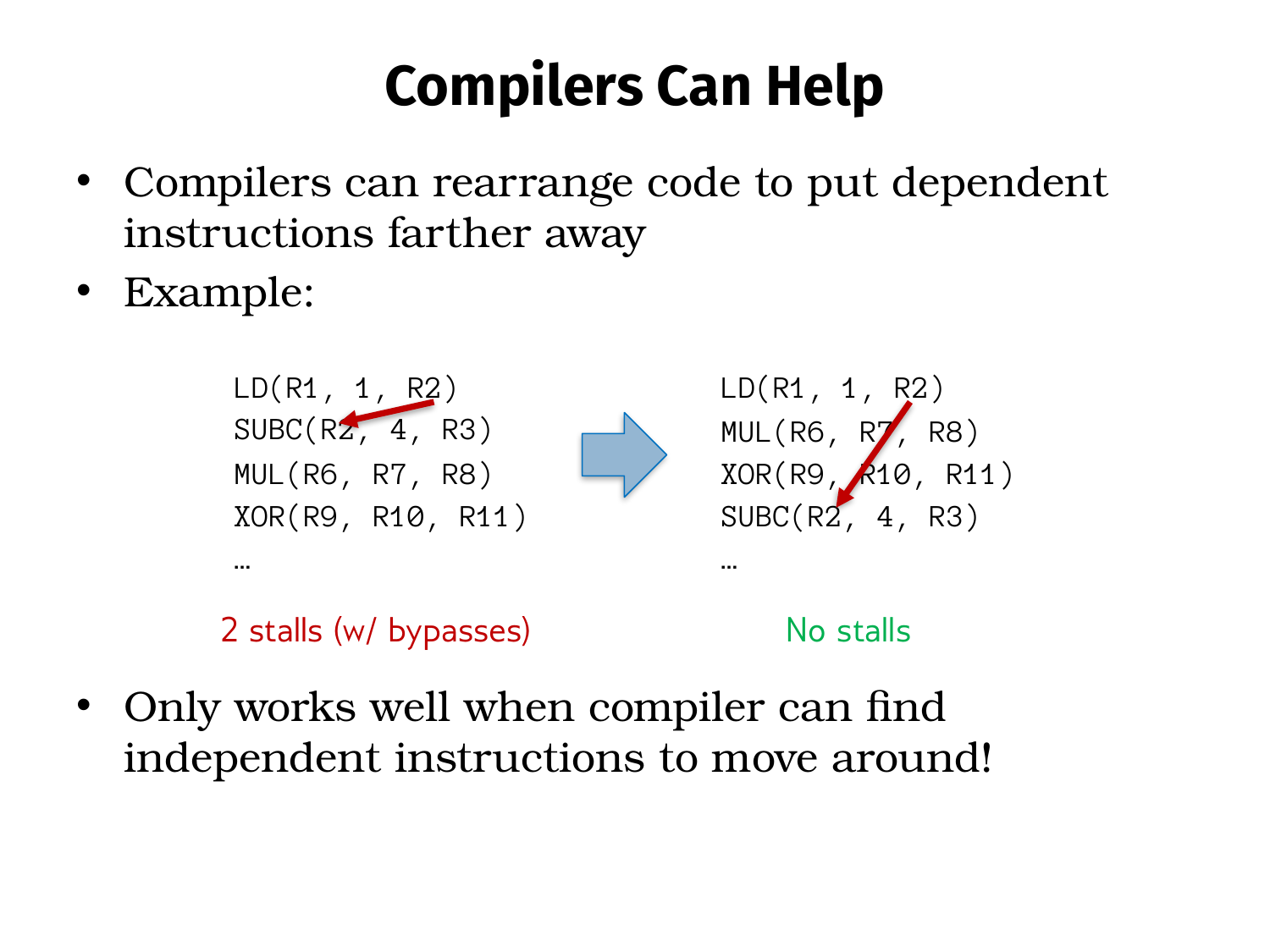

# Compilers Can Help
Compilers can rearrange code to put dependent instructions farther away
Example:

Only works well when compiler can find independent instructions to move around!
LD(R1, 1, R2)
SUBC(R2, 4, R3)
MUL(R6, R7, R8)
XOR(R9, R10, R11)
…

LD(R1, 1, R2)
MUL(R6, R7, R8)
XOR(R9, R10, R11)
SUBC(R2, 4, R3)
…

2 stalls (w/ bypasses)
No stalls